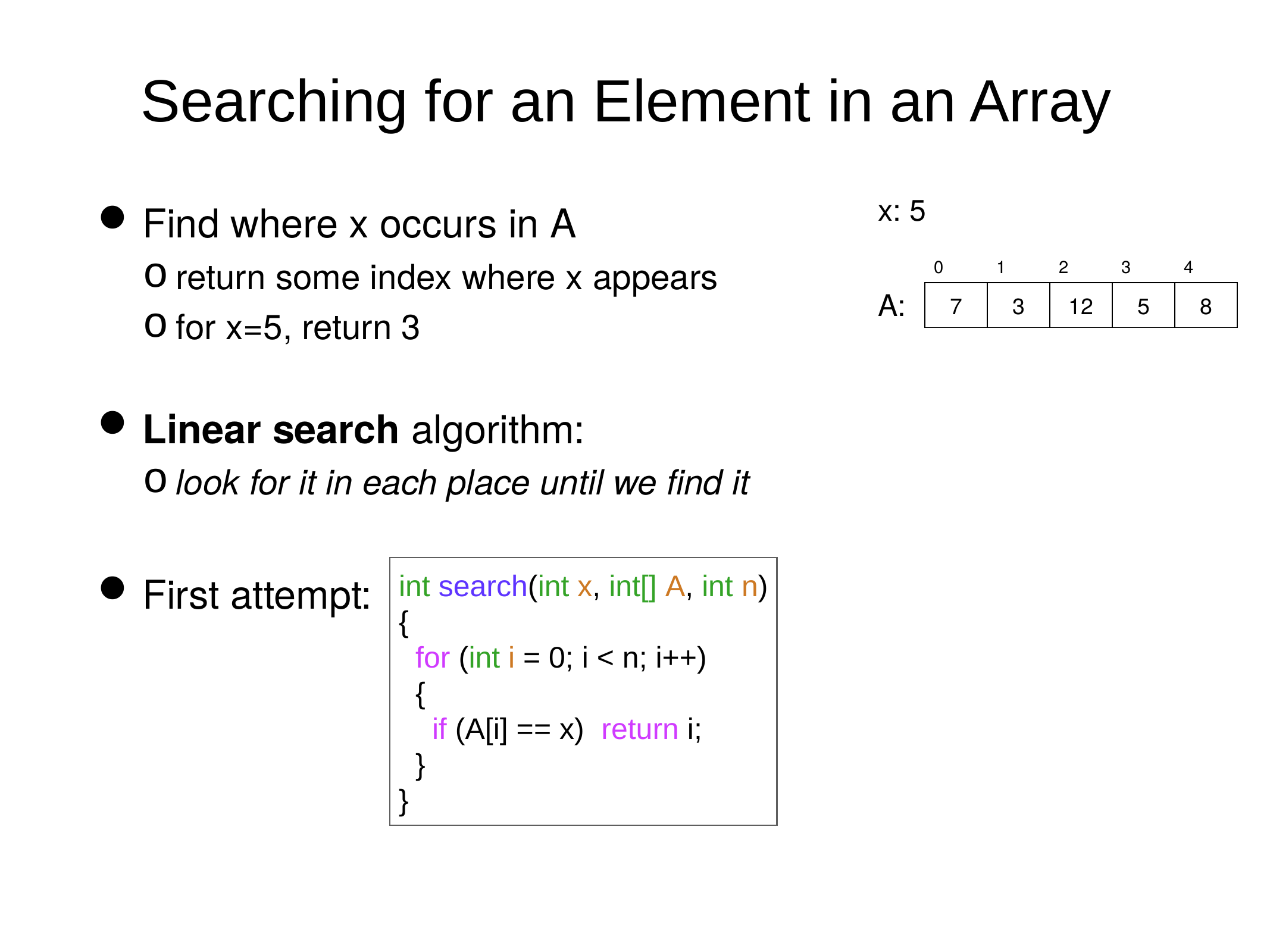

# Searching for an Element in an Array
x: 5
Find where x occurs in A
return some index where x appears
for x=5, return 3

Linear search algorithm:
look for it in each place until we find it

First attempt:
| 0 | 1 | 2 | 3 | 4 |
| --- | --- | --- | --- | --- |
| 7 | 3 | 12 | 5 | 8 |
A:
int search(int x, int[] A, int n)
{
  for (int i = 0; i < n; i++)
  {
    if (A[i] == x)  return i;
  }
}